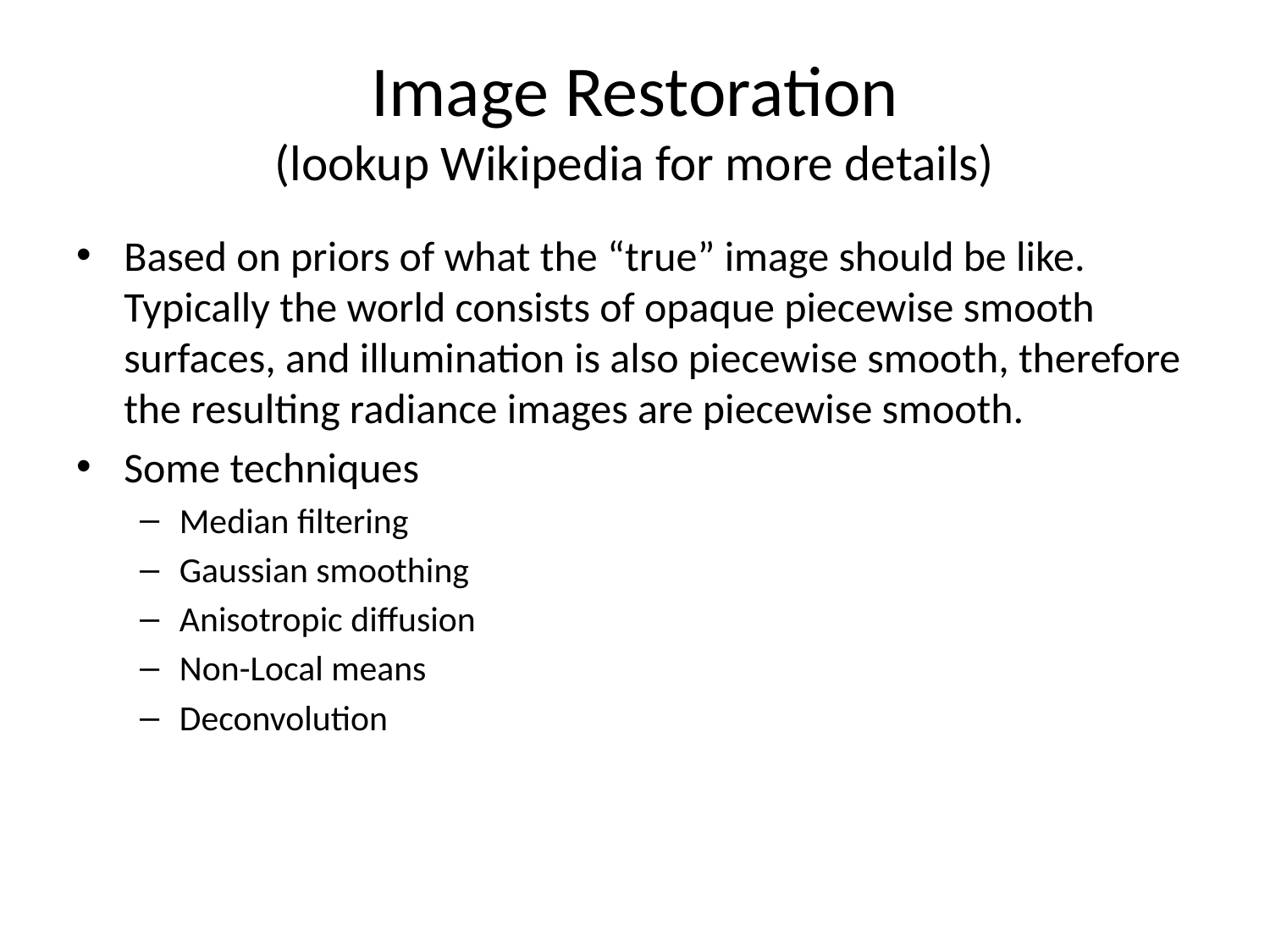

# Image Restoration (lookup Wikipedia for more details)
Based on priors of what the “true” image should be like. Typically the world consists of opaque piecewise smooth surfaces, and illumination is also piecewise smooth, therefore the resulting radiance images are piecewise smooth.
Some techniques
Median filtering
Gaussian smoothing
Anisotropic diffusion
Non-Local means
Deconvolution